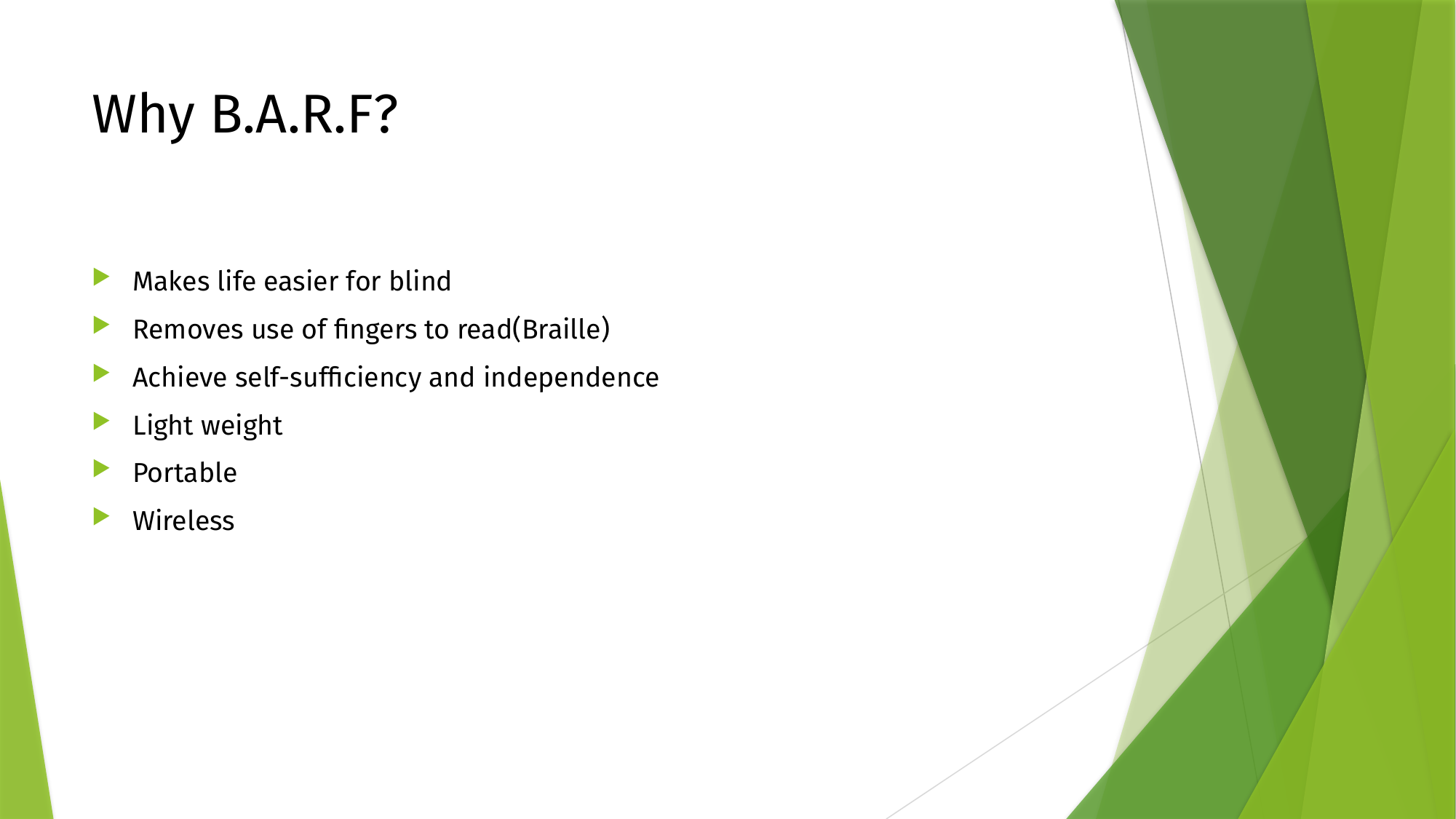

# Why B.A.R.F?
Makes life easier for blind
Removes use of fingers to read(Braille)
Achieve self-sufficiency and independence
Light weight
Portable
Wireless